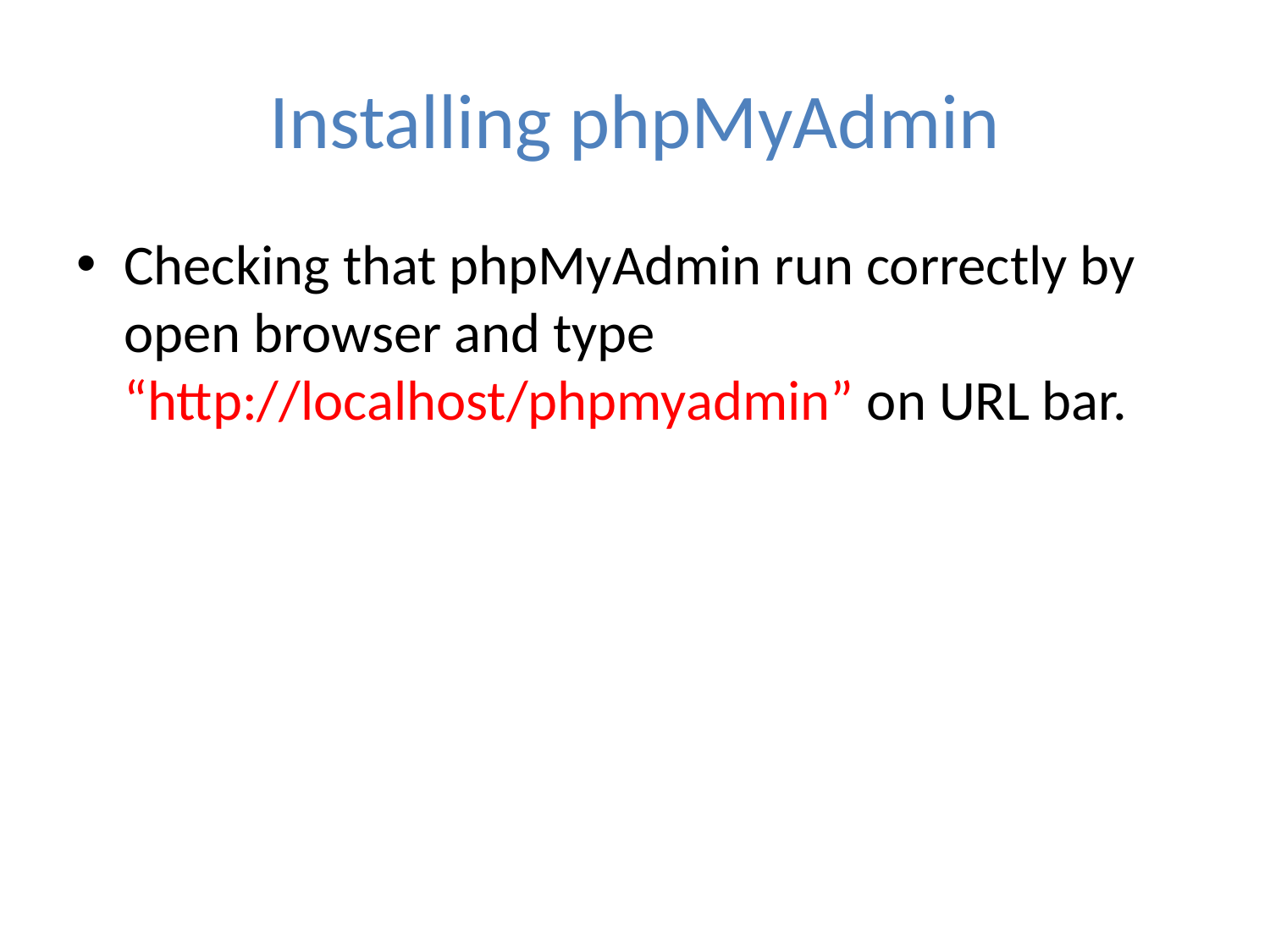

# Installing phpMyAdmin
Checking that phpMyAdmin run correctly by open browser and type “http://localhost/phpmyadmin” on URL bar.